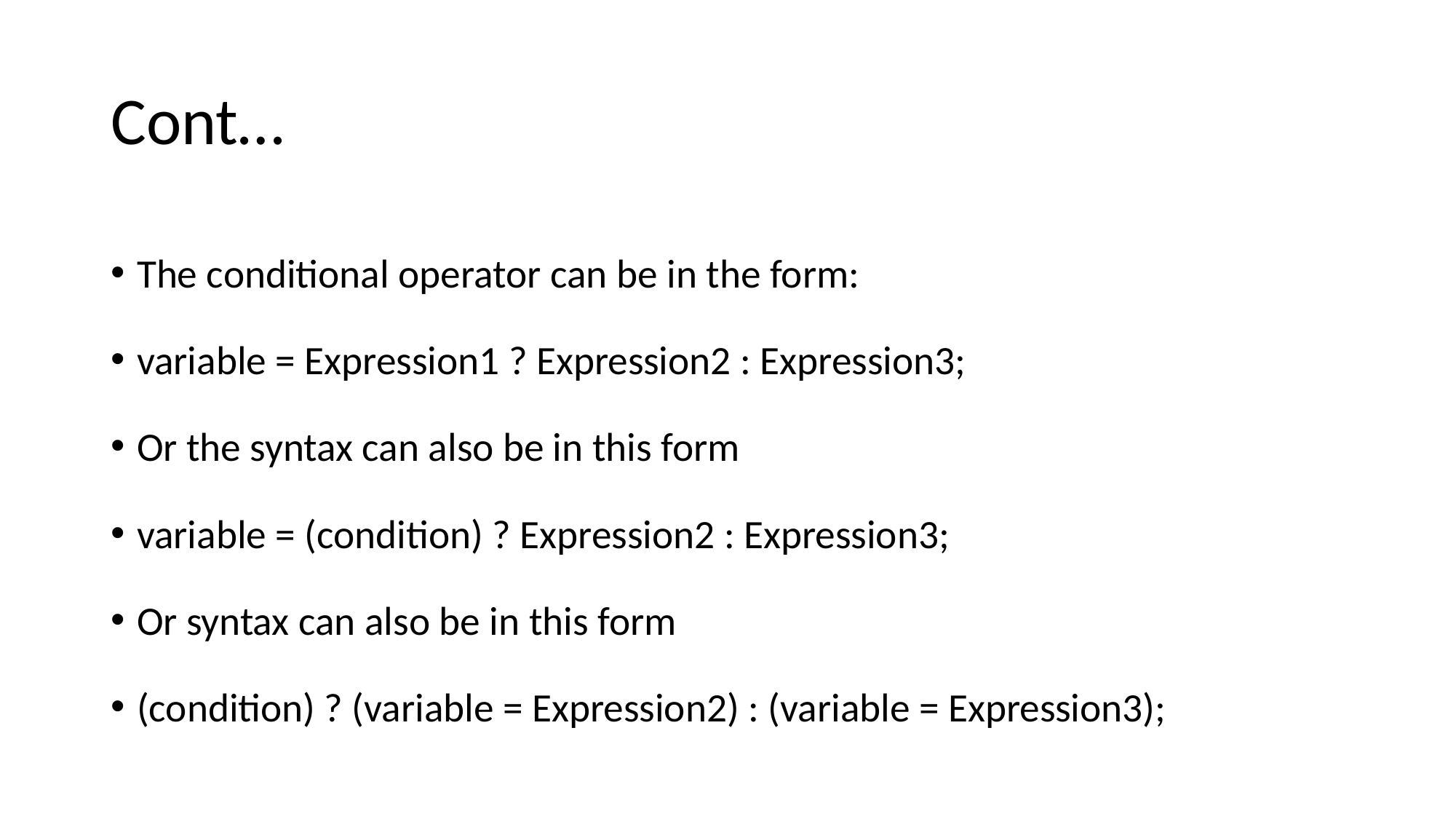

# Cont…
The conditional operator can be in the form:
variable = Expression1 ? Expression2 : Expression3;
Or the syntax can also be in this form
variable = (condition) ? Expression2 : Expression3;
Or syntax can also be in this form
(condition) ? (variable = Expression2) : (variable = Expression3);